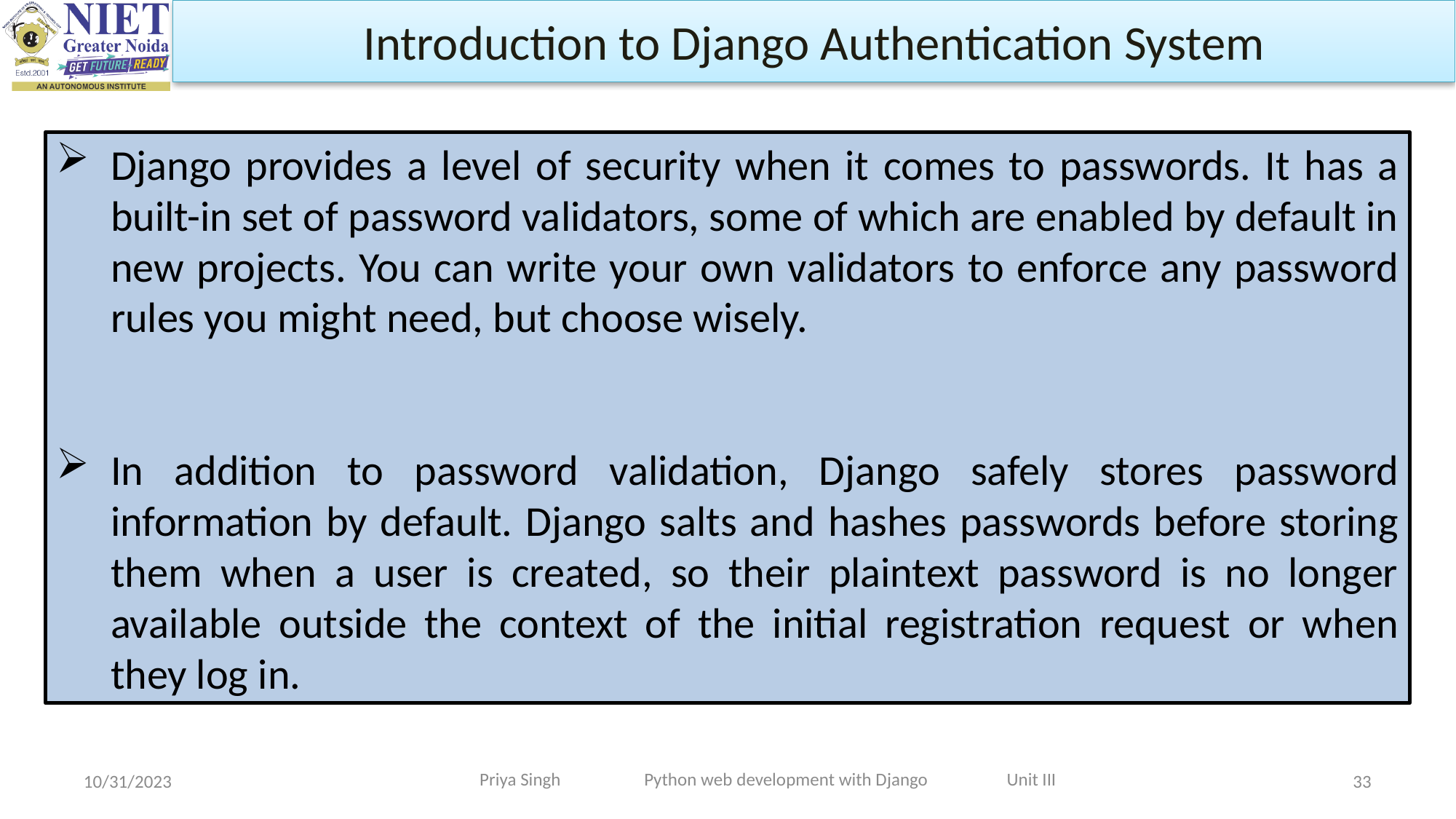

Introduction to Django Authentication System
Django provides a level of security when it comes to passwords. It has a built-in set of password validators, some of which are enabled by default in new projects. You can write your own validators to enforce any password rules you might need, but choose wisely.

In addition to password validation, Django safely stores password information by default. Django salts and hashes passwords before storing them when a user is created, so their plaintext password is no longer available outside the context of the initial registration request or when they log in.

Priya Singh                    Python web development with Django                   Unit III
10/31/2023
33